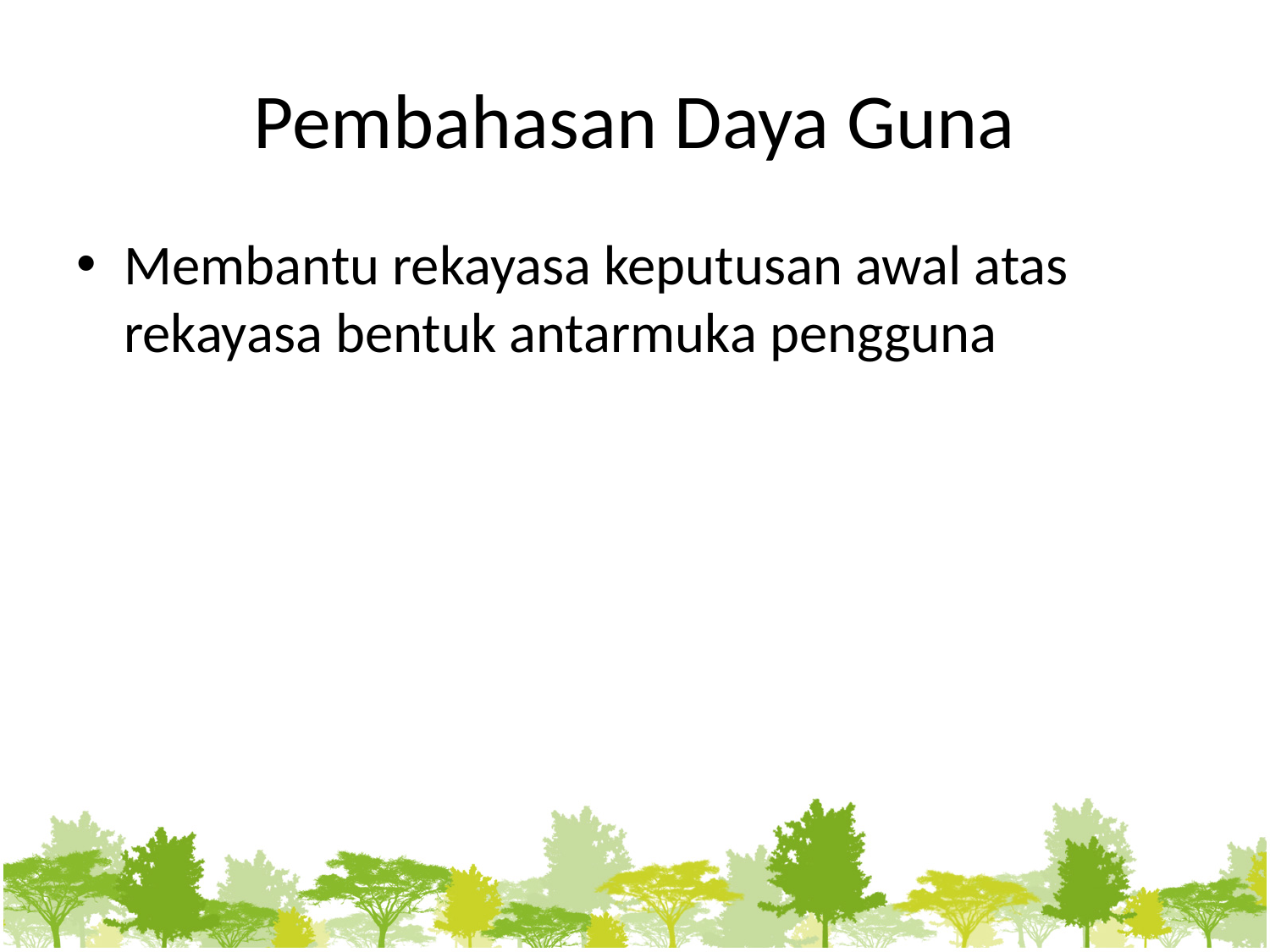

# Pembahasan Daya Guna
Membantu rekayasa keputusan awal atas rekayasa bentuk antarmuka pengguna